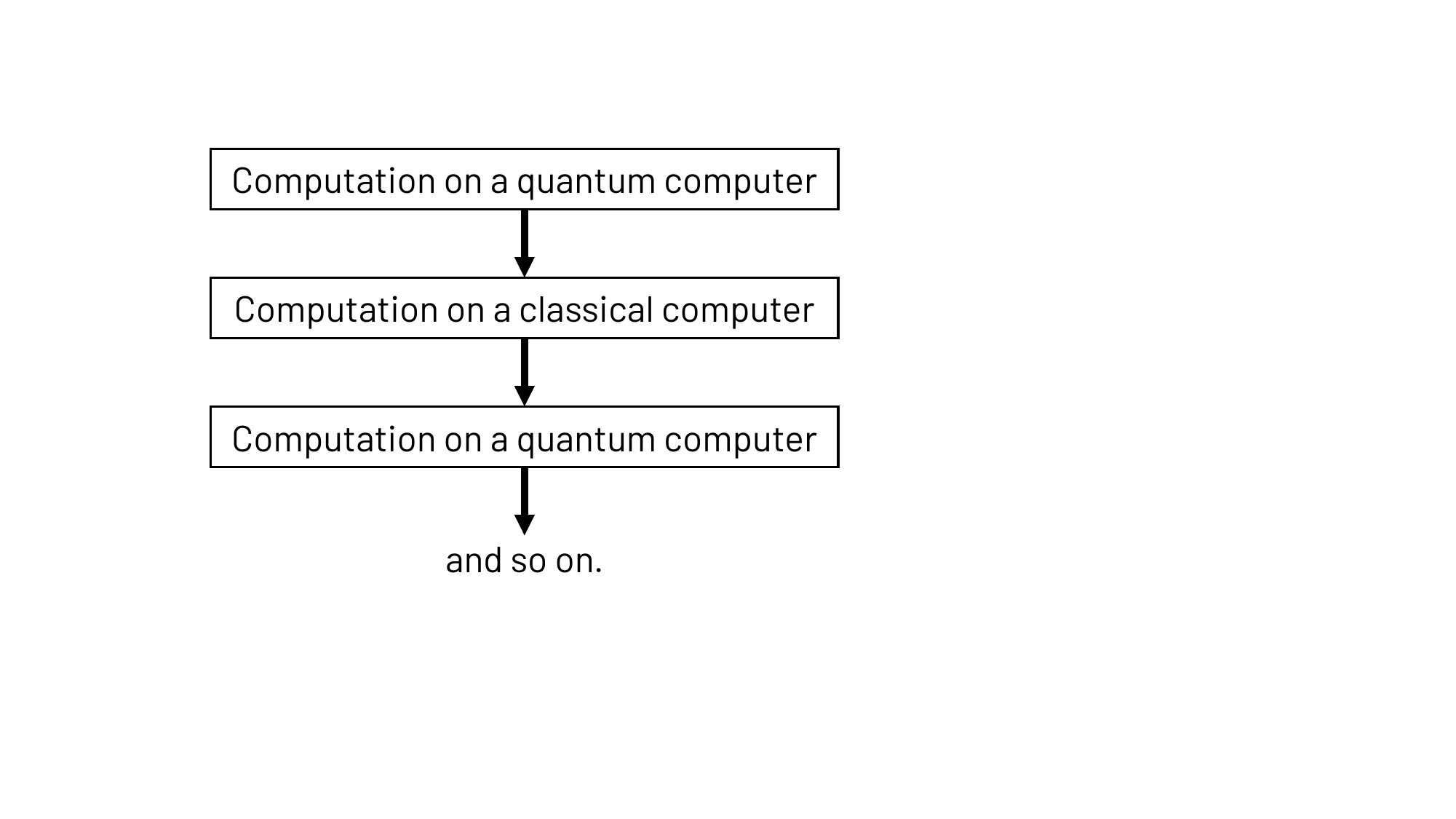

Computation on a quantum computer
Computation on a classical computer
Computation on a quantum computer
and so on.